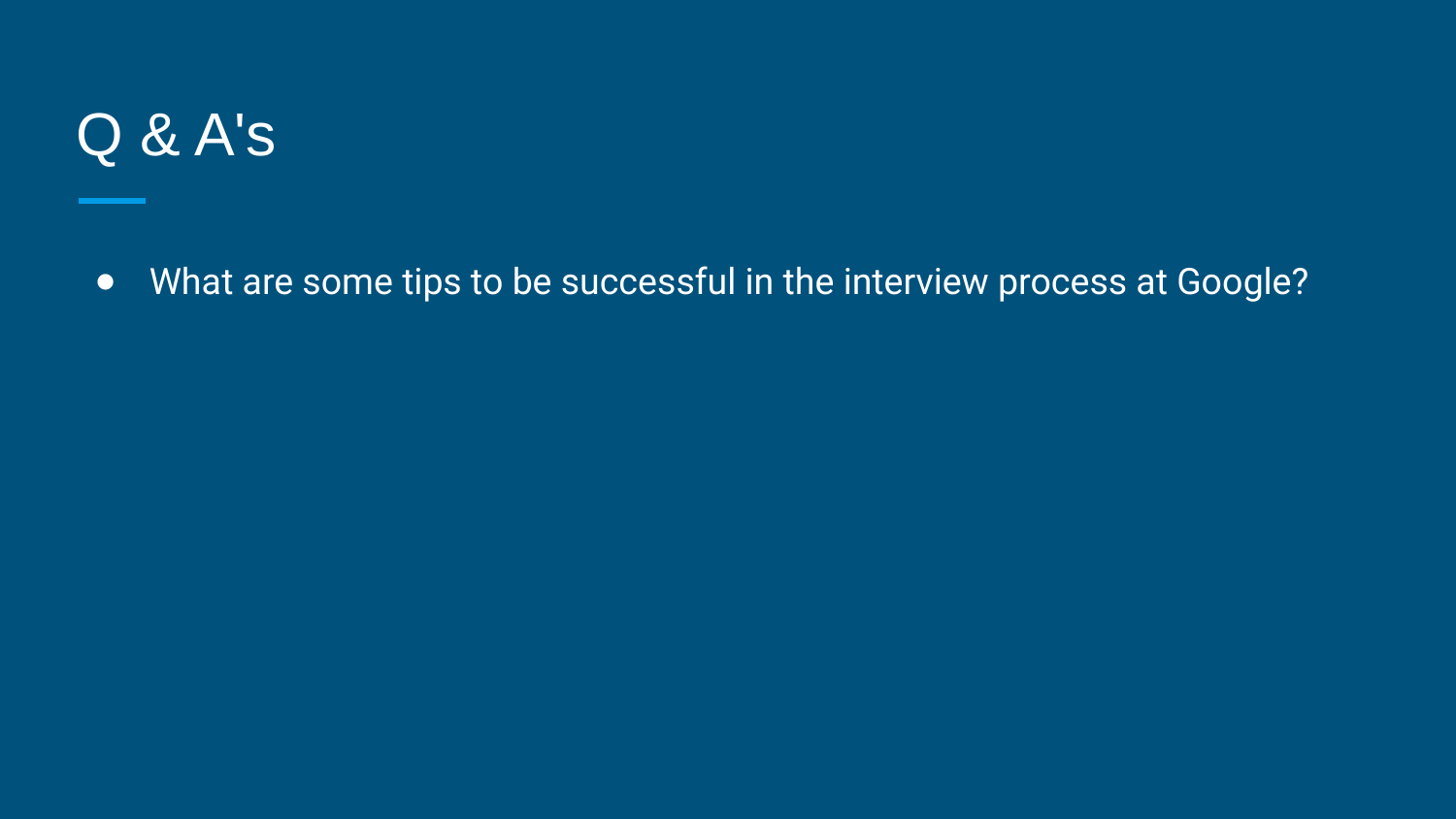

# Q & A's
What are some tips to be successful in the interview process at Google?